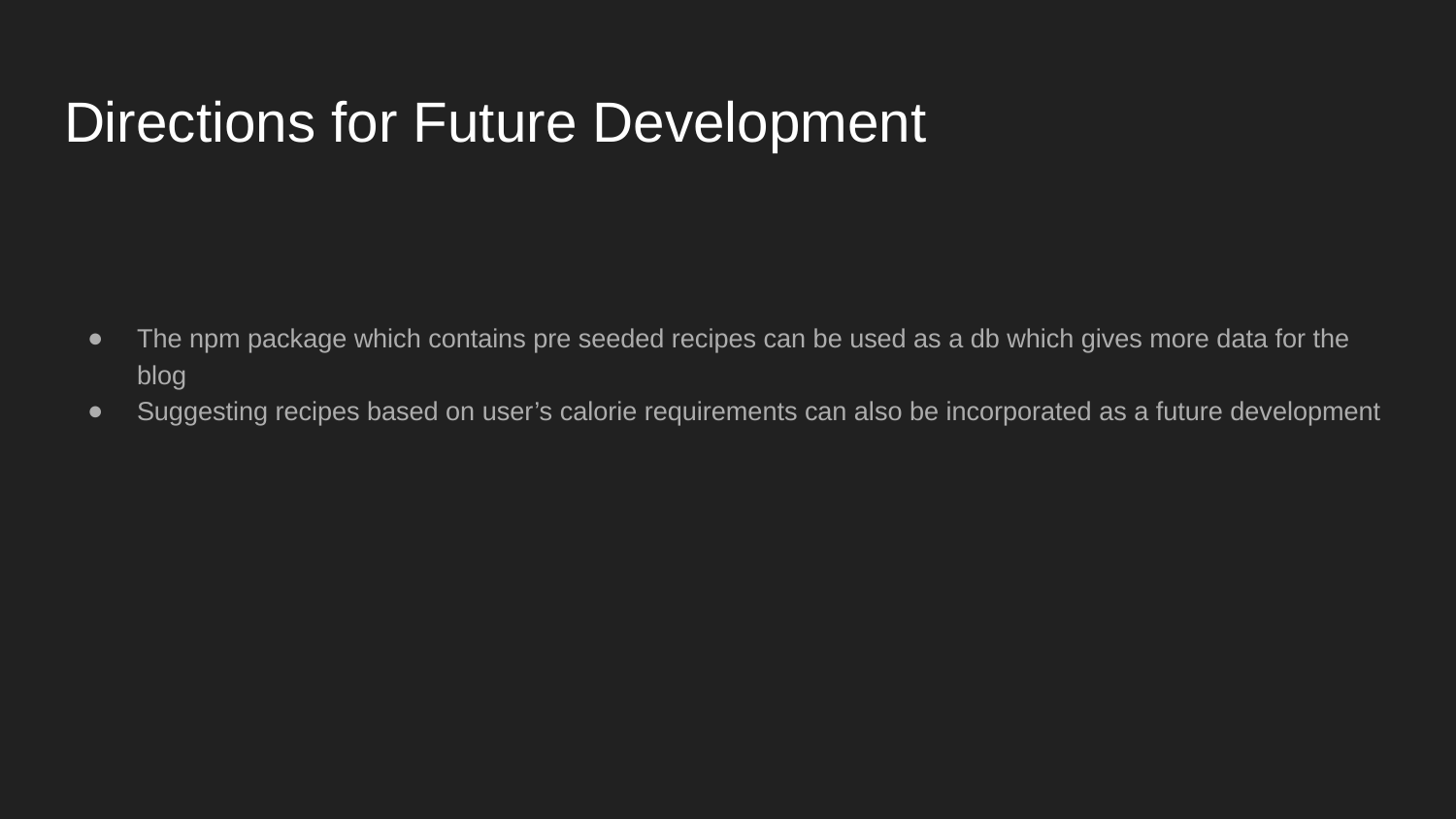

# Directions for Future Development
The npm package which contains pre seeded recipes can be used as a db which gives more data for the blog
Suggesting recipes based on user’s calorie requirements can also be incorporated as a future development